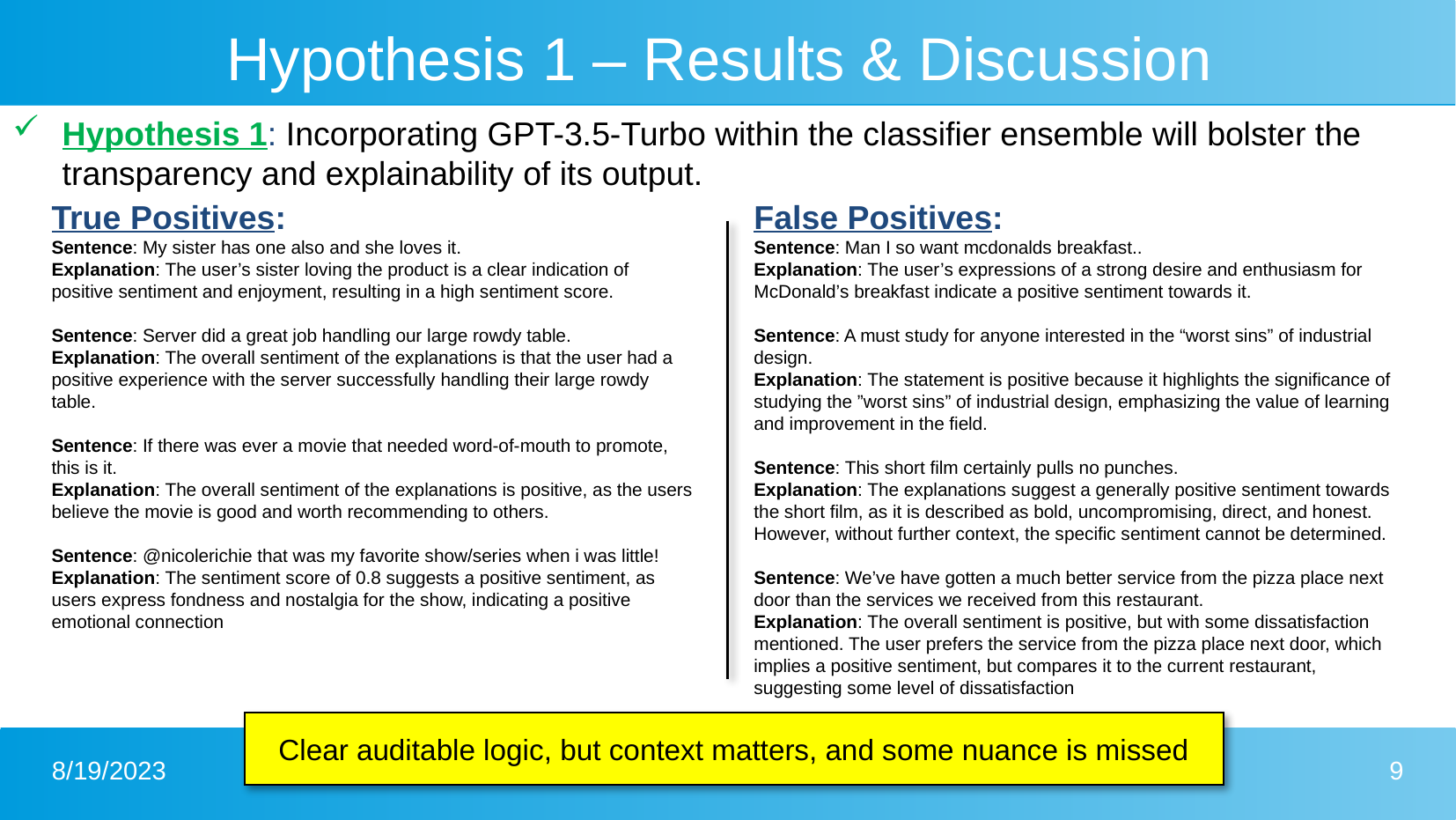

# Hypothesis 1 – Results & Discussion
Hypothesis 1: Incorporating GPT-3.5-Turbo within the classifier ensemble will bolster the transparency and explainability of its output.
False Positives:
Sentence: Man I so want mcdonalds breakfast..
Explanation: The user’s expressions of a strong desire and enthusiasm for McDonald’s breakfast indicate a positive sentiment towards it.

Sentence: A must study for anyone interested in the “worst sins” of industrial design.
Explanation: The statement is positive because it highlights the significance of studying the ”worst sins” of industrial design, emphasizing the value of learning and improvement in the field.

Sentence: This short film certainly pulls no punches.
Explanation: The explanations suggest a generally positive sentiment towards the short film, as it is described as bold, uncompromising, direct, and honest. However, without further context, the specific sentiment cannot be determined.

Sentence: We’ve have gotten a much better service from the pizza place next door than the services we received from this restaurant.
Explanation: The overall sentiment is positive, but with some dissatisfaction mentioned. The user prefers the service from the pizza place next door, which implies a positive sentiment, but compares it to the current restaurant, suggesting some level of dissatisfaction
True Positives:
Sentence: My sister has one also and she loves it.
Explanation: The user’s sister loving the product is a clear indication of positive sentiment and enjoyment, resulting in a high sentiment score.

Sentence: Server did a great job handling our large rowdy table.
Explanation: The overall sentiment of the explanations is that the user had a positive experience with the server successfully handling their large rowdy table.

Sentence: If there was ever a movie that needed word-of-mouth to promote, this is it.
Explanation: The overall sentiment of the explanations is positive, as the users believe the movie is good and worth recommending to others.

Sentence: @nicolerichie that was my favorite show/series when i was little!
Explanation: The sentiment score of 0.8 suggests a positive sentiment, as users express fondness and nostalgia for the show, indicating a positive emotional connection
Clear auditable logic, but context matters, and some nuance is missed
8/19/2023
9